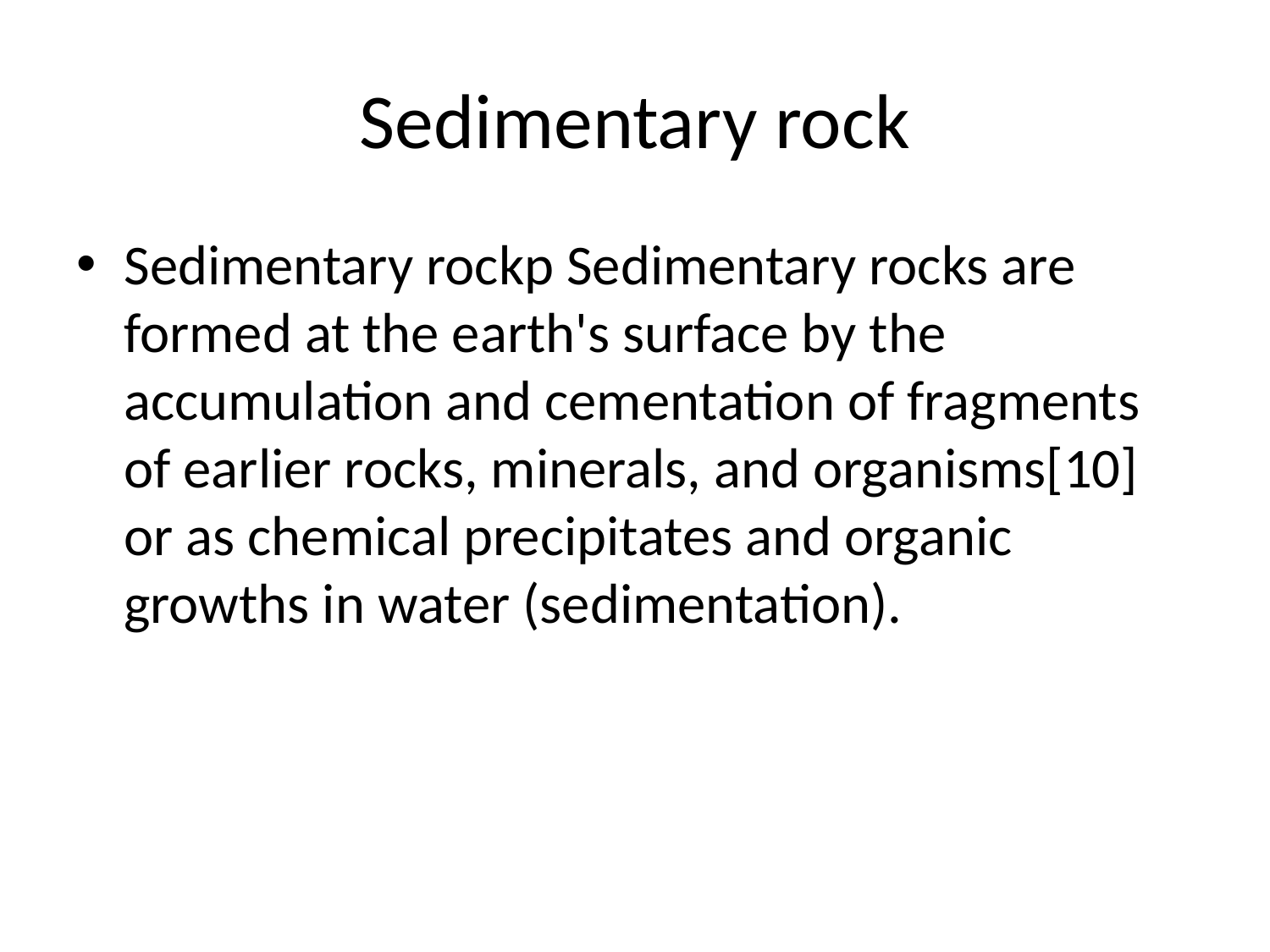

# Sedimentary rock
Sedimentary rockp Sedimentary rocks are formed at the earth's surface by the accumulation and cementation of fragments of earlier rocks, minerals, and organisms[10] or as chemical precipitates and organic growths in water (sedimentation).